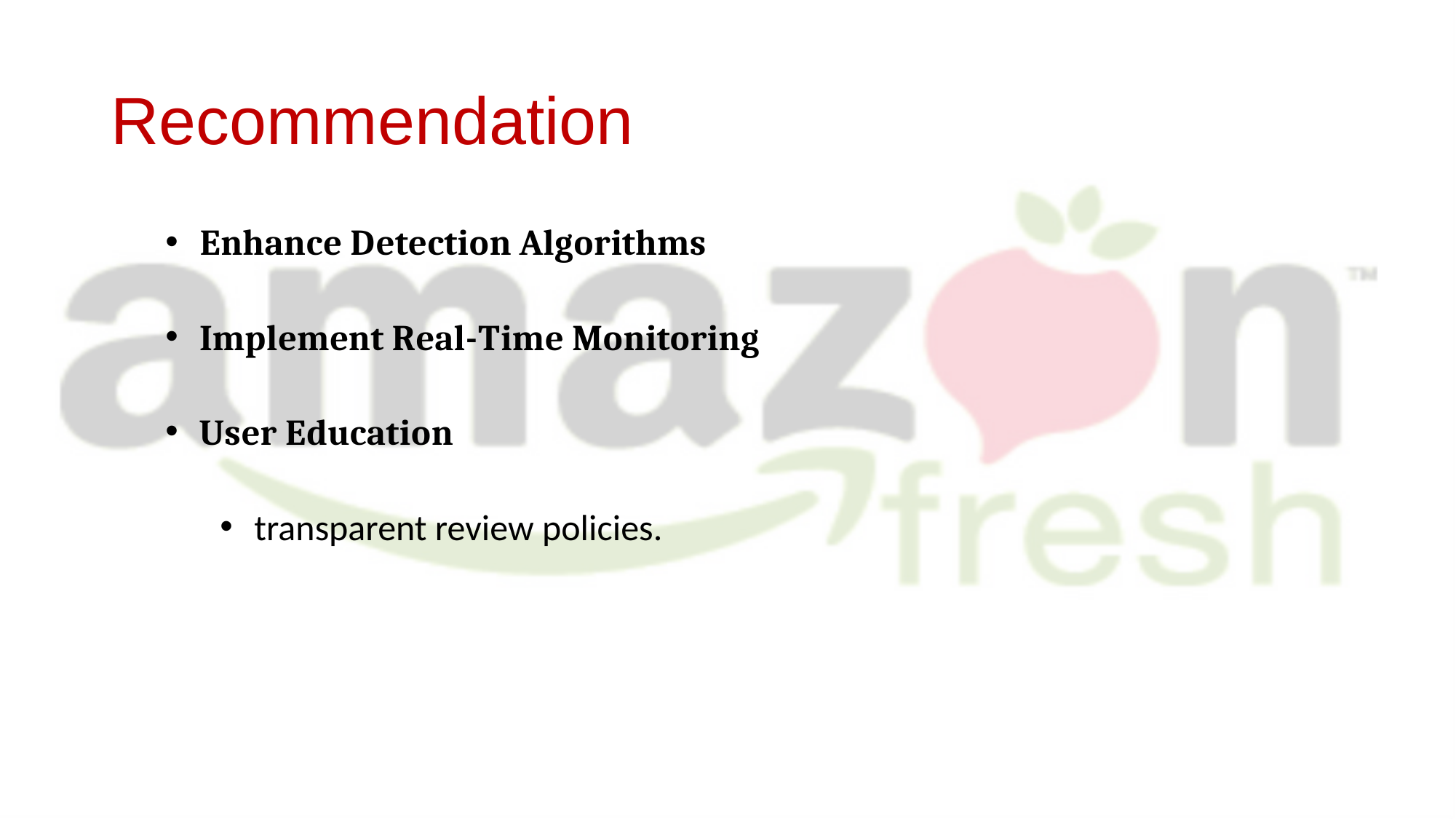

# Recommendation
Enhance Detection Algorithms
Implement Real-Time Monitoring
User Education
transparent review policies.